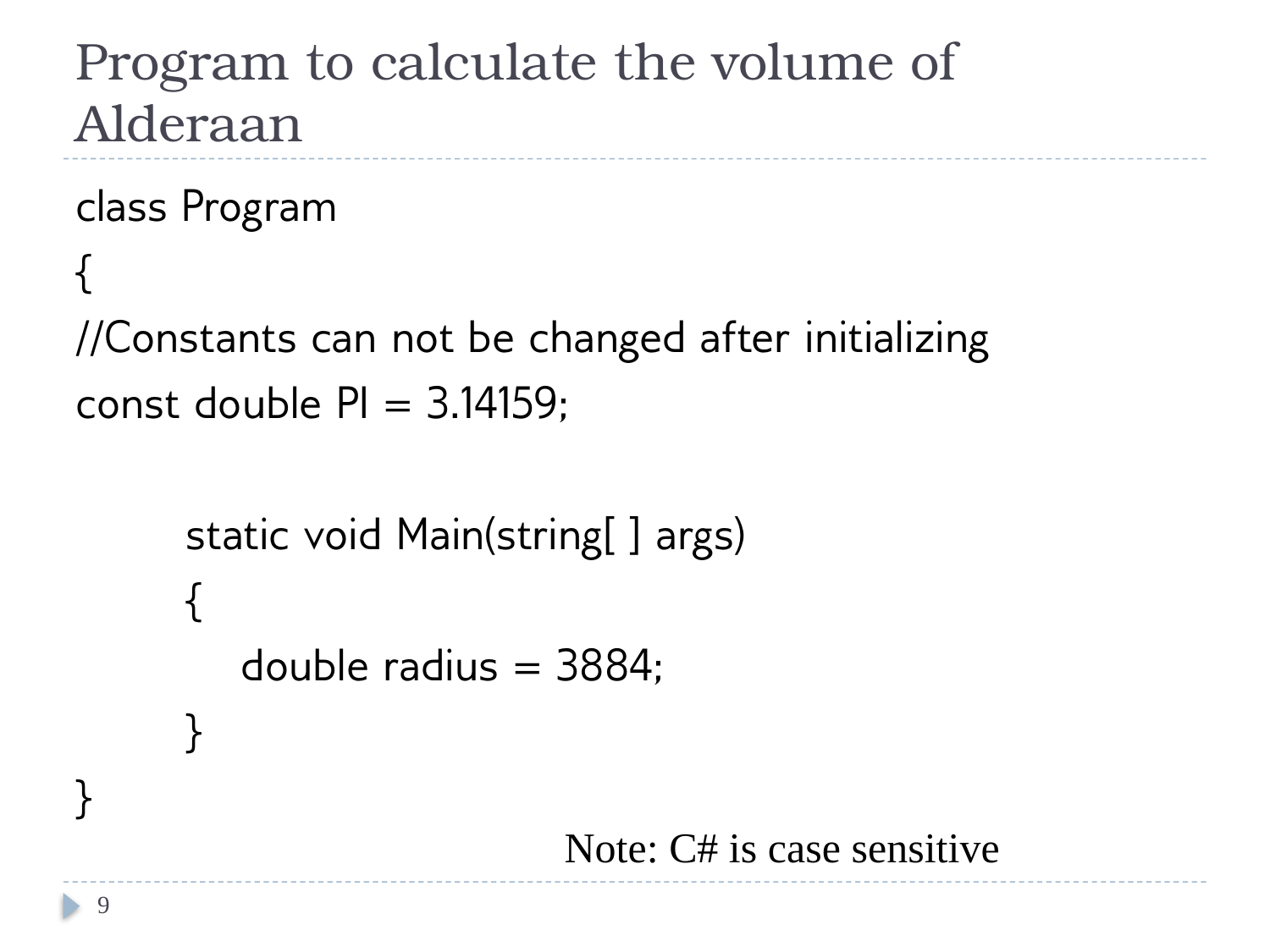

# Program to calculate the volume of Alderaan
class Program
{
//Constants can not be changed after initializing
const double PI = 3.14159;

        static void Main(string[ ] args)
        {
            double radius = 3884;
        }
}
Note: C# is case sensitive
9